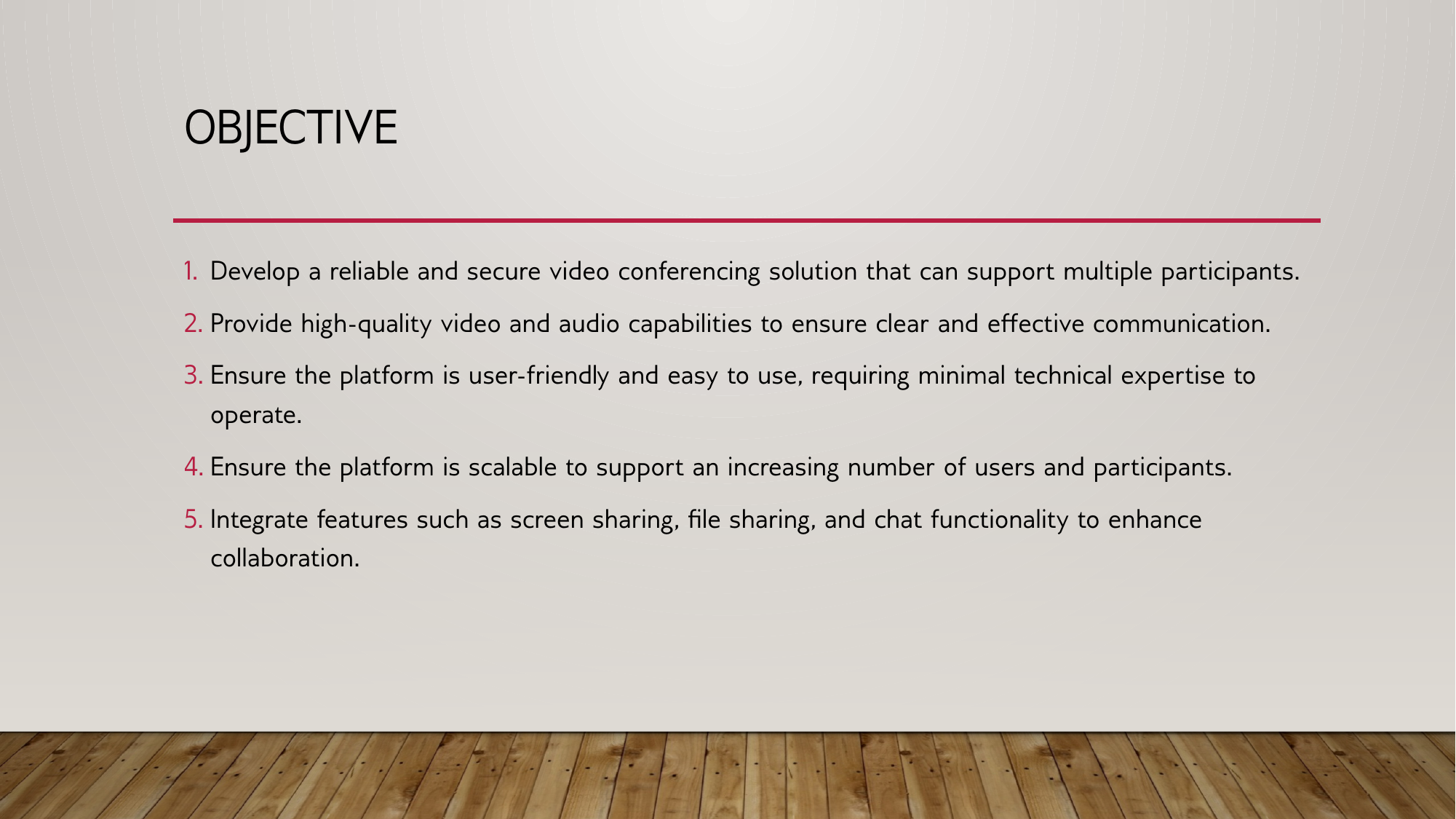

# objective
Develop a reliable and secure video conferencing solution that can support multiple participants.
Provide high-quality video and audio capabilities to ensure clear and effective communication.
Ensure the platform is user-friendly and easy to use, requiring minimal technical expertise to operate.
Ensure the platform is scalable to support an increasing number of users and participants.
Integrate features such as screen sharing, file sharing, and chat functionality to enhance collaboration.